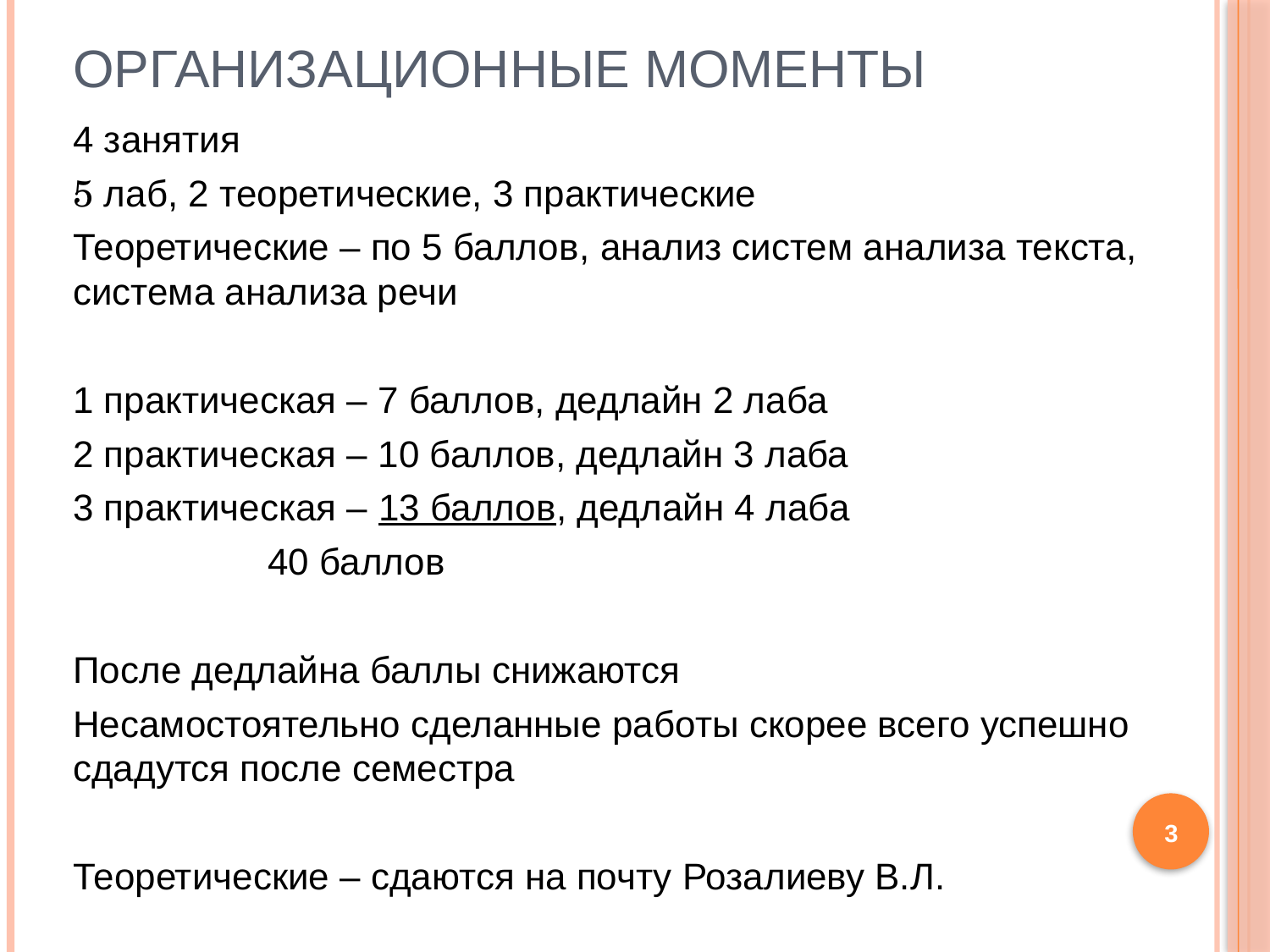

# Организационные моменты
4 занятия
5 лаб, 2 теоретические, 3 практические
Теоретические – по 5 баллов, анализ систем анализа текста, система анализа речи

1 практическая – 7 баллов, дедлайн 2 лаба
2 практическая – 10 баллов, дедлайн 3 лаба
3 практическая – 13 баллов, дедлайн 4 лаба
		        40 баллов

После дедлайна баллы снижаются
Несамостоятельно сделанные работы скорее всего успешно сдадутся после семестра

Теоретические – сдаются на почту Розалиеву В.Л.
3